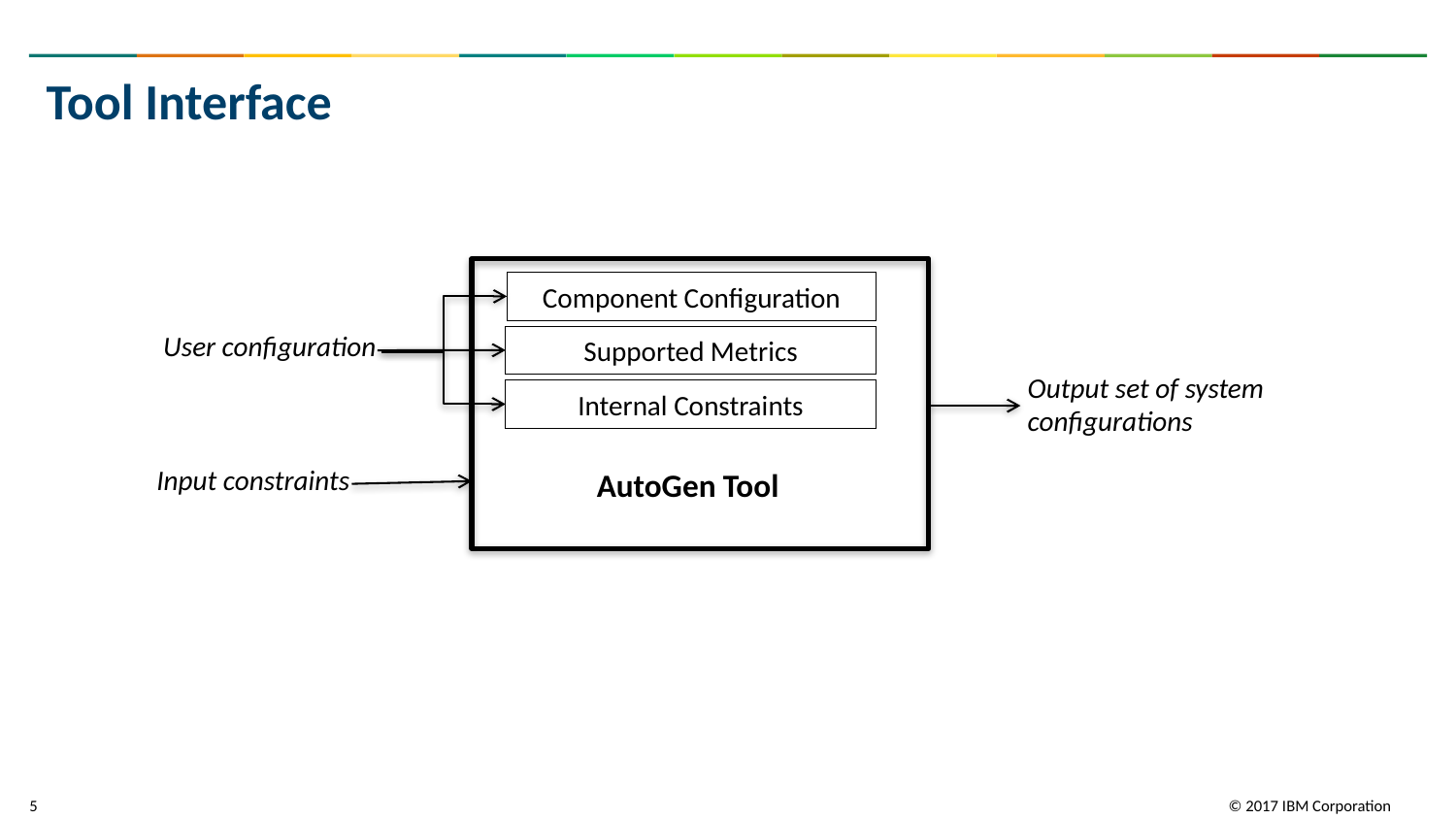

# Tool Interface

Component Configuration
User configuration
Supported Metrics
Output set of system
configurations
Internal Constraints
Input constraints
AutoGen Tool